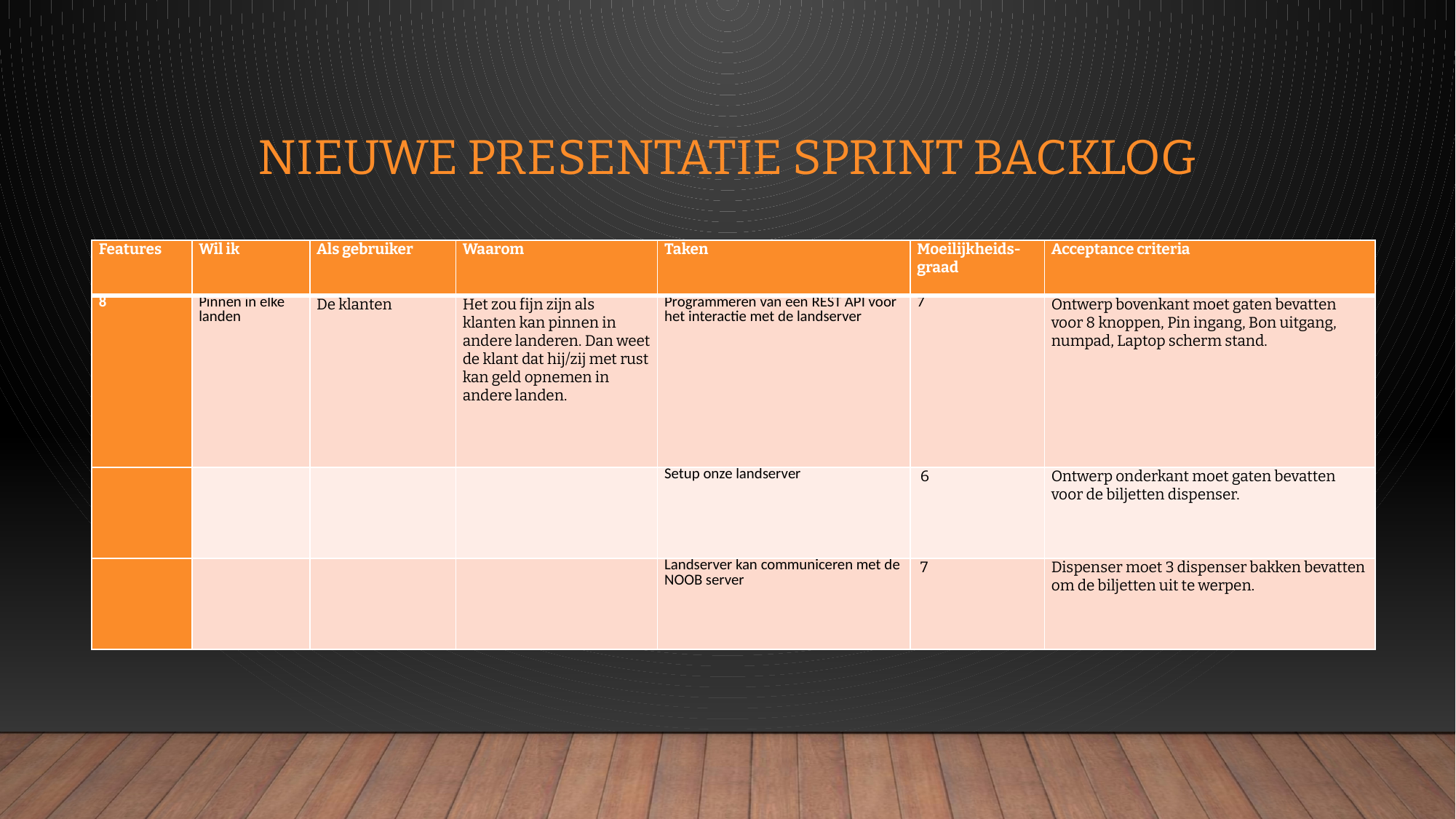

# nieuwe Presentatie Sprint Backlog
| Features | Wil ik | Als gebruiker | Waarom | Taken | Moeilijkheids-graad | Acceptance criteria |
| --- | --- | --- | --- | --- | --- | --- |
| 8 | Pinnen in elke landen | De klanten | Het zou fijn zijn als klanten kan pinnen in andere landeren. Dan weet de klant dat hij/zij met rust kan geld opnemen in andere landen. | Programmeren van een REST API voor het interactie met de landserver | 7 | Ontwerp bovenkant moet gaten bevatten voor 8 knoppen, Pin ingang, Bon uitgang, numpad, Laptop scherm stand. |
|  |  |  |  | Setup onze landserver | 6 | Ontwerp onderkant moet gaten bevatten voor de biljetten dispenser. |
|  |  |  |  | Landserver kan communiceren met de NOOB server | 7 | Dispenser moet 3 dispenser bakken bevatten om de biljetten uit te werpen. |